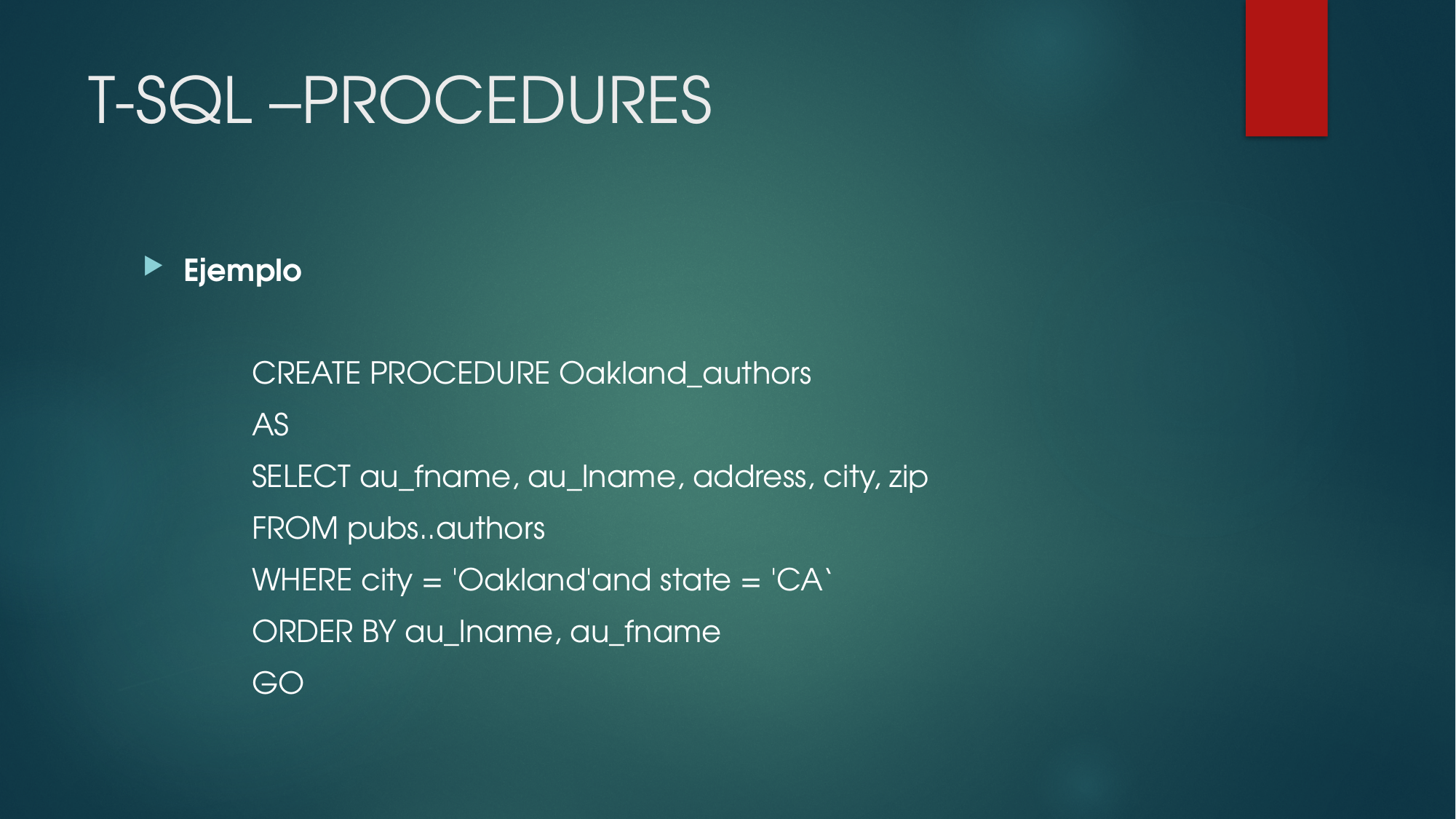

# T-SQL –PROCEDURES
Ejemplo

	CREATE PROCEDURE Oakland_authors
	AS
	SELECT au_fname, au_lname, address, city, zip
	FROM pubs..authors
	WHERE city = 'Oakland'and state = 'CA‘
	ORDER BY au_lname, au_fname
	GO